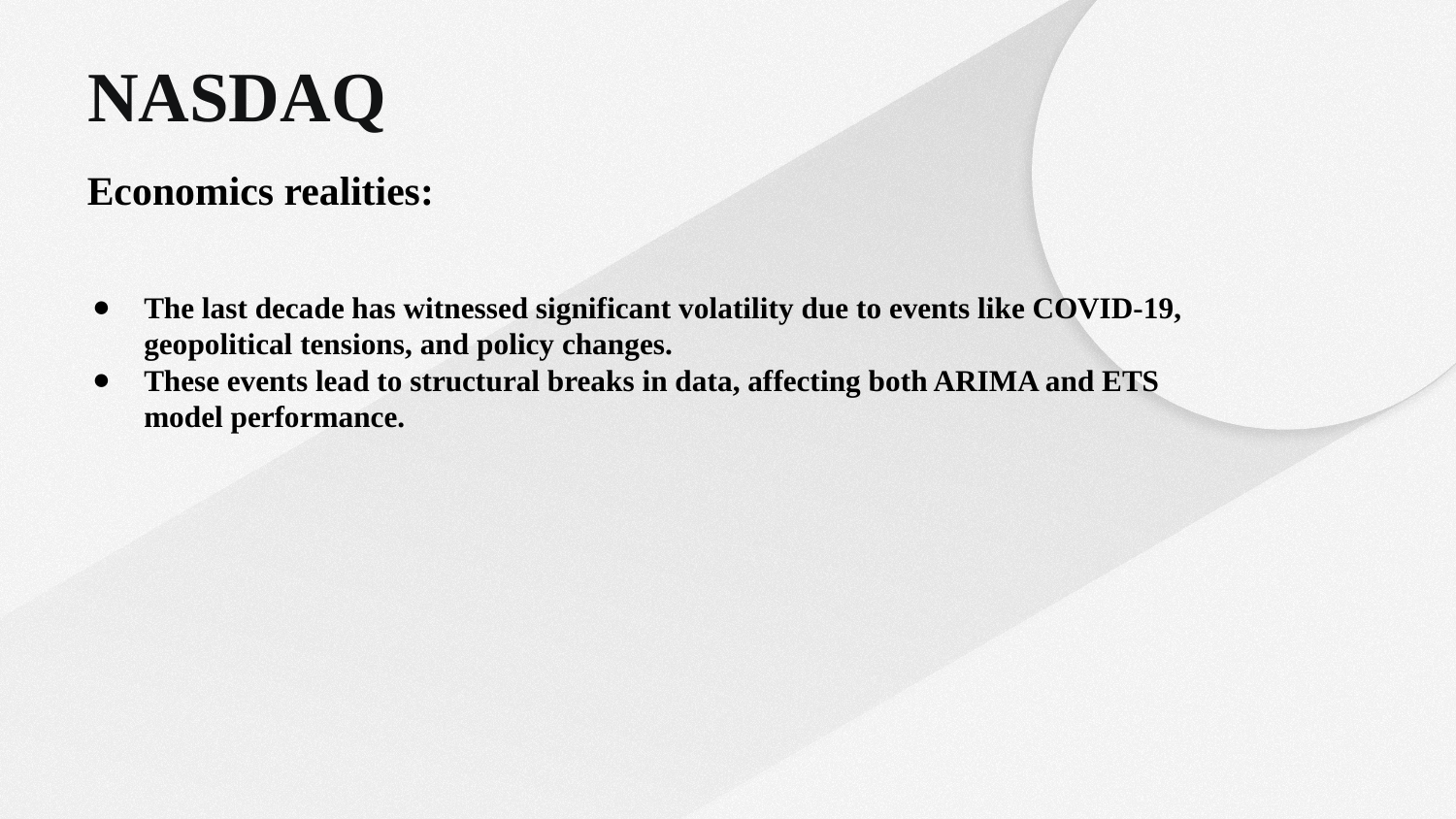

# NASDAQ
Economics realities:
The last decade has witnessed significant volatility due to events like COVID-19, geopolitical tensions, and policy changes.
These events lead to structural breaks in data, affecting both ARIMA and ETS model performance.